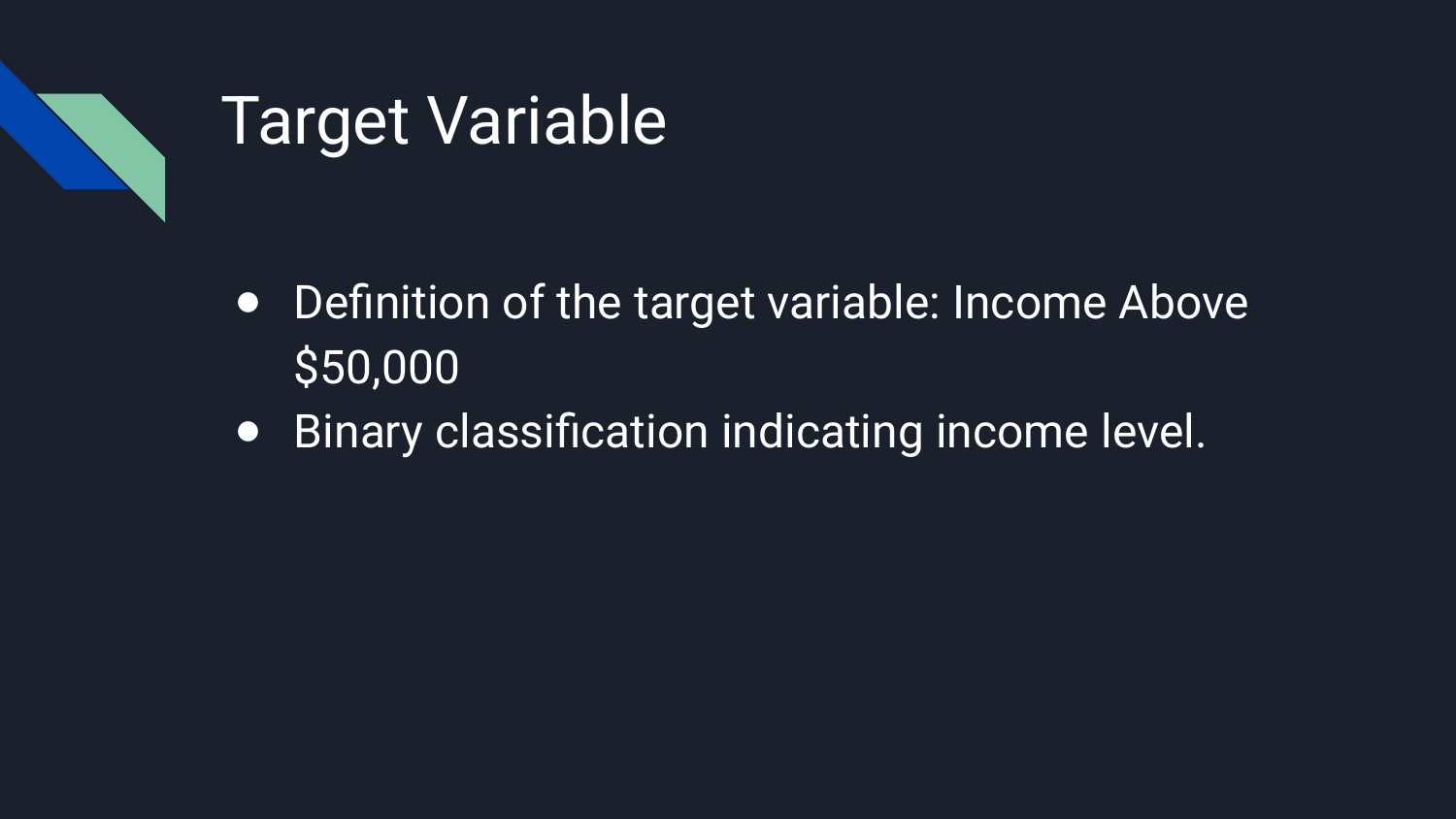

# Target Variable
Definition of the target variable: Income Above $50,000
Binary classification indicating income level.